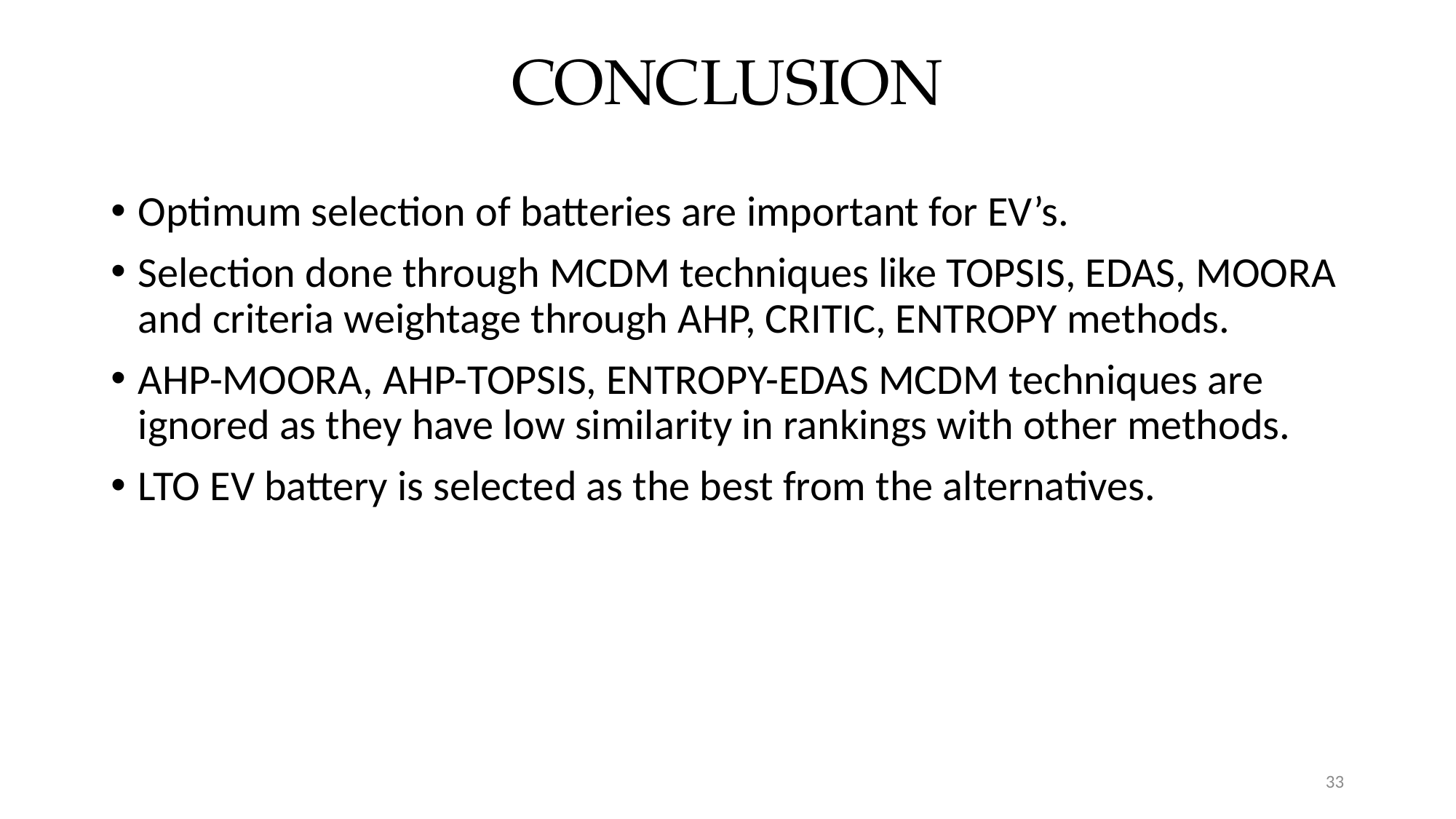

# CONCLUSION
Optimum selection of batteries are important for EV’s.
Selection done through MCDM techniques like TOPSIS, EDAS, MOORA and criteria weightage through AHP, CRITIC, ENTROPY methods.
AHP-MOORA, AHP-TOPSIS, ENTROPY-EDAS MCDM techniques are ignored as they have low similarity in rankings with other methods.
LTO EV battery is selected as the best from the alternatives.

33